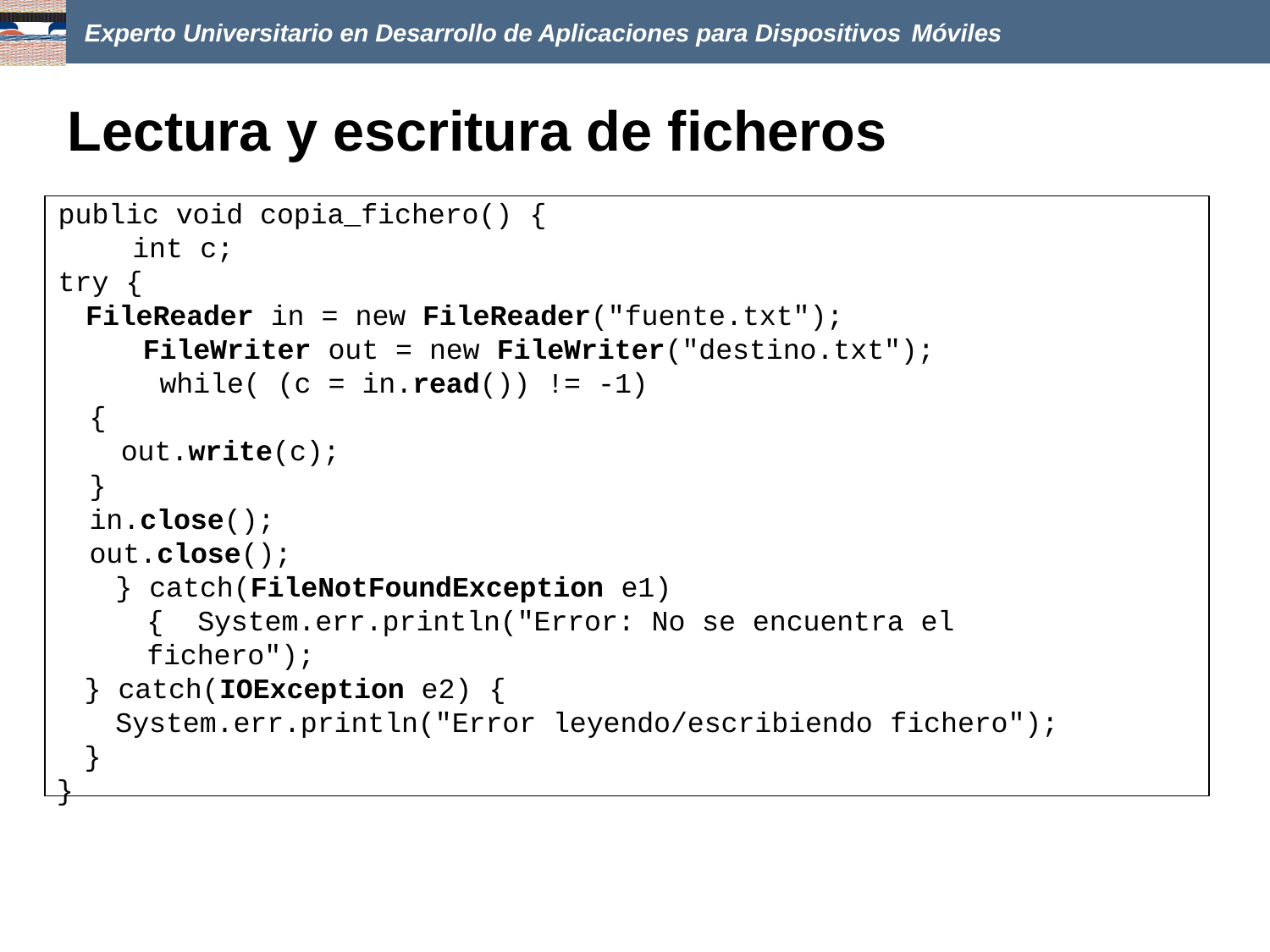

Experto Universitario en Desarrollo de Aplicaciones para Dispositivos Móviles
# Lectura y escritura de ficheros
public void copia_fichero() {  int c;
try {
FileReader in = new FileReader("fuente.txt");  FileWriter out = new FileWriter("destino.txt");  while( (c = in.read()) != -1)
{
out.write(c);
}
in.close();
out.close();
} catch(FileNotFoundException e1) {  System.err.println("Error: No se encuentra el fichero");
} catch(IOException e2) {
System.err.println("Error leyendo/escribiendo fichero");
}
}